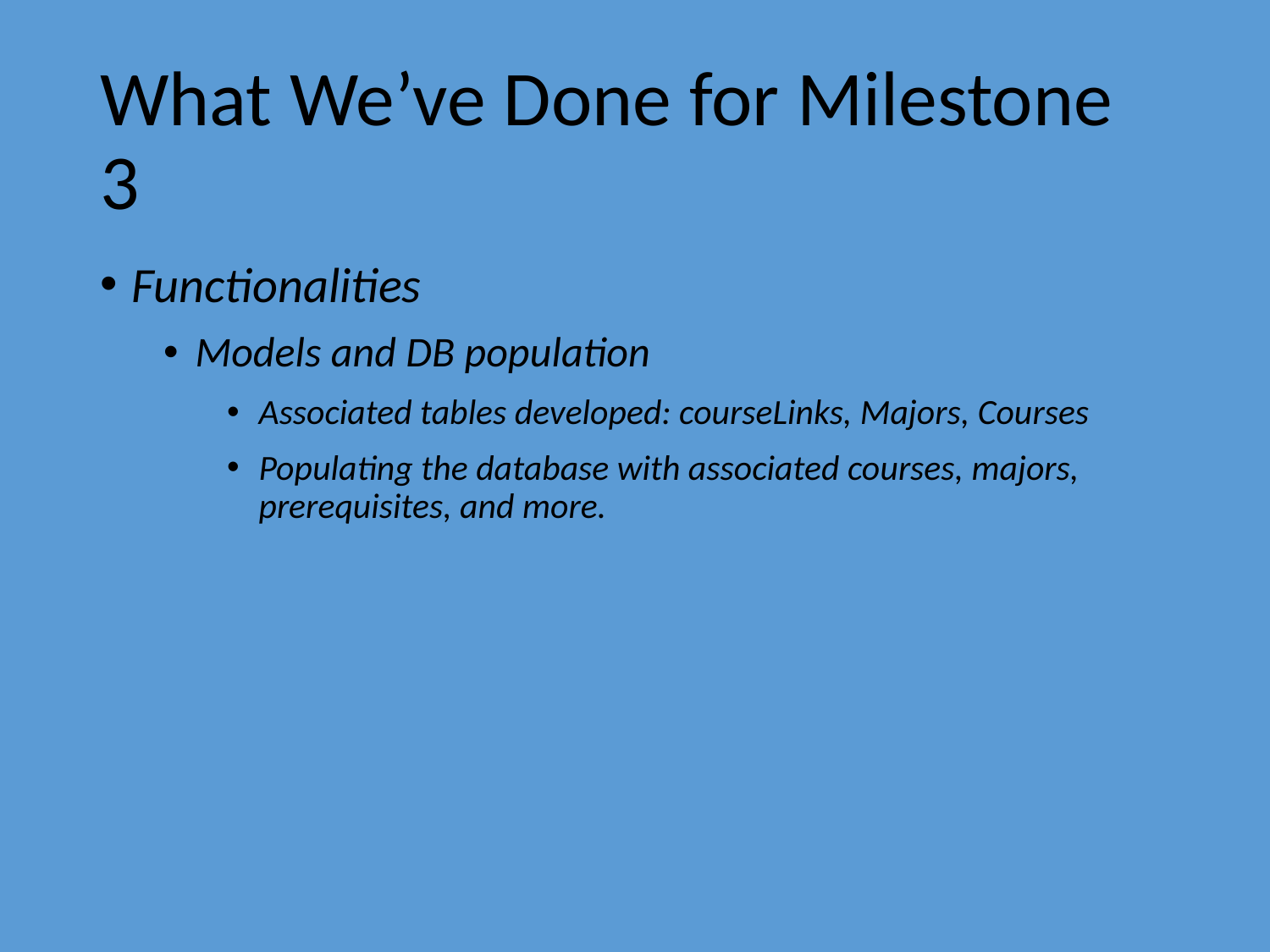

# What We’ve Done for Milestone 3
Functionalities
Models and DB population
Associated tables developed: courseLinks, Majors, Courses
Populating the database with associated courses, majors, prerequisites, and more.